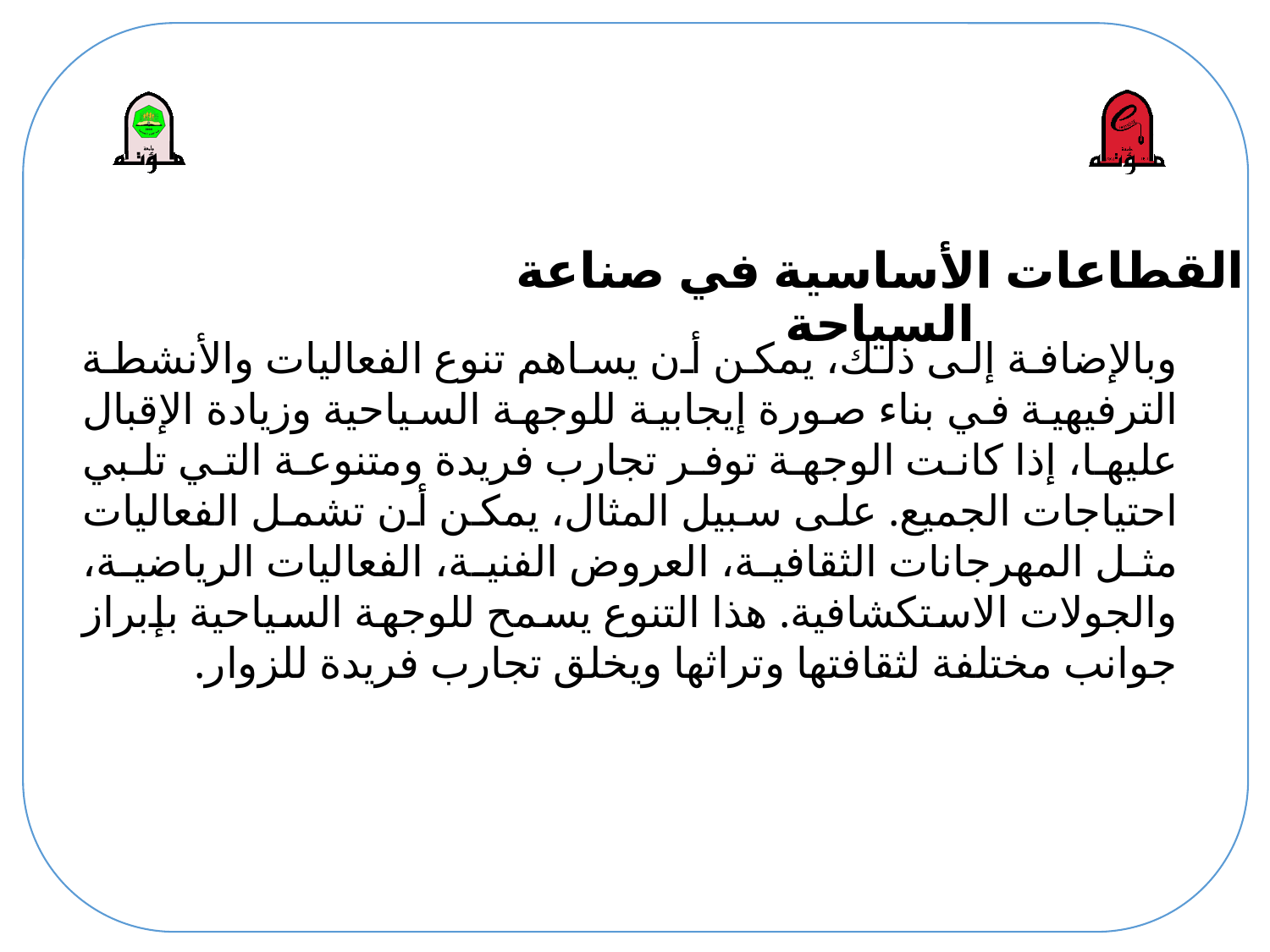

# القطاعات الأساسية في صناعة السياحة
وبالإضافة إلى ذلك، يمكن أن يساهم تنوع الفعاليات والأنشطة الترفيهية في بناء صورة إيجابية للوجهة السياحية وزيادة الإقبال عليها، إذا كانت الوجهة توفر تجارب فريدة ومتنوعة التي تلبي احتياجات الجميع. على سبيل المثال، يمكن أن تشمل الفعاليات مثل المهرجانات الثقافية، العروض الفنية، الفعاليات الرياضية، والجولات الاستكشافية. هذا التنوع يسمح للوجهة السياحية بإبراز جوانب مختلفة لثقافتها وتراثها ويخلق تجارب فريدة للزوار.